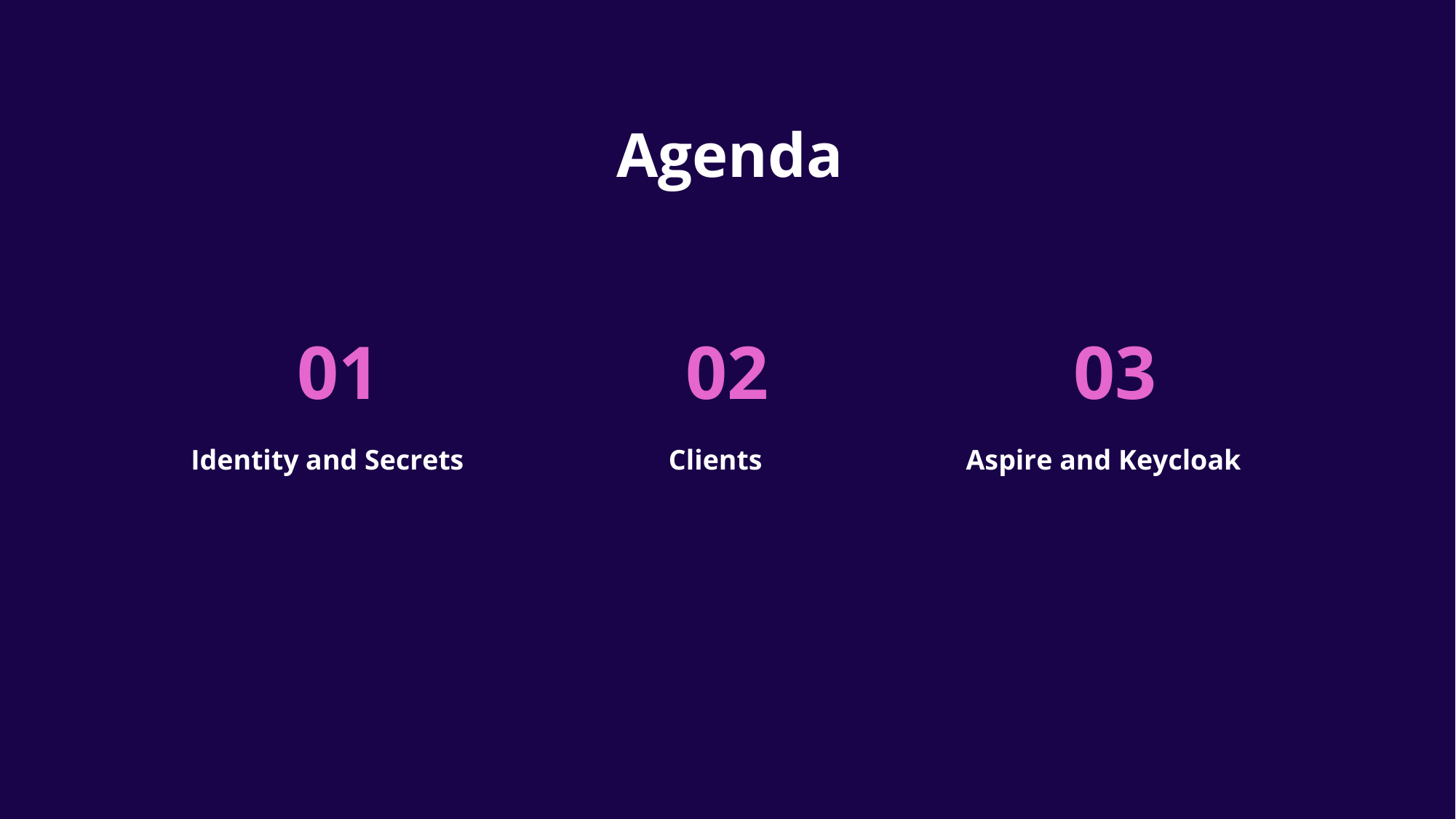

# Agenda
01
02
03
Identity and Secrets
Clients
Aspire and Keycloak